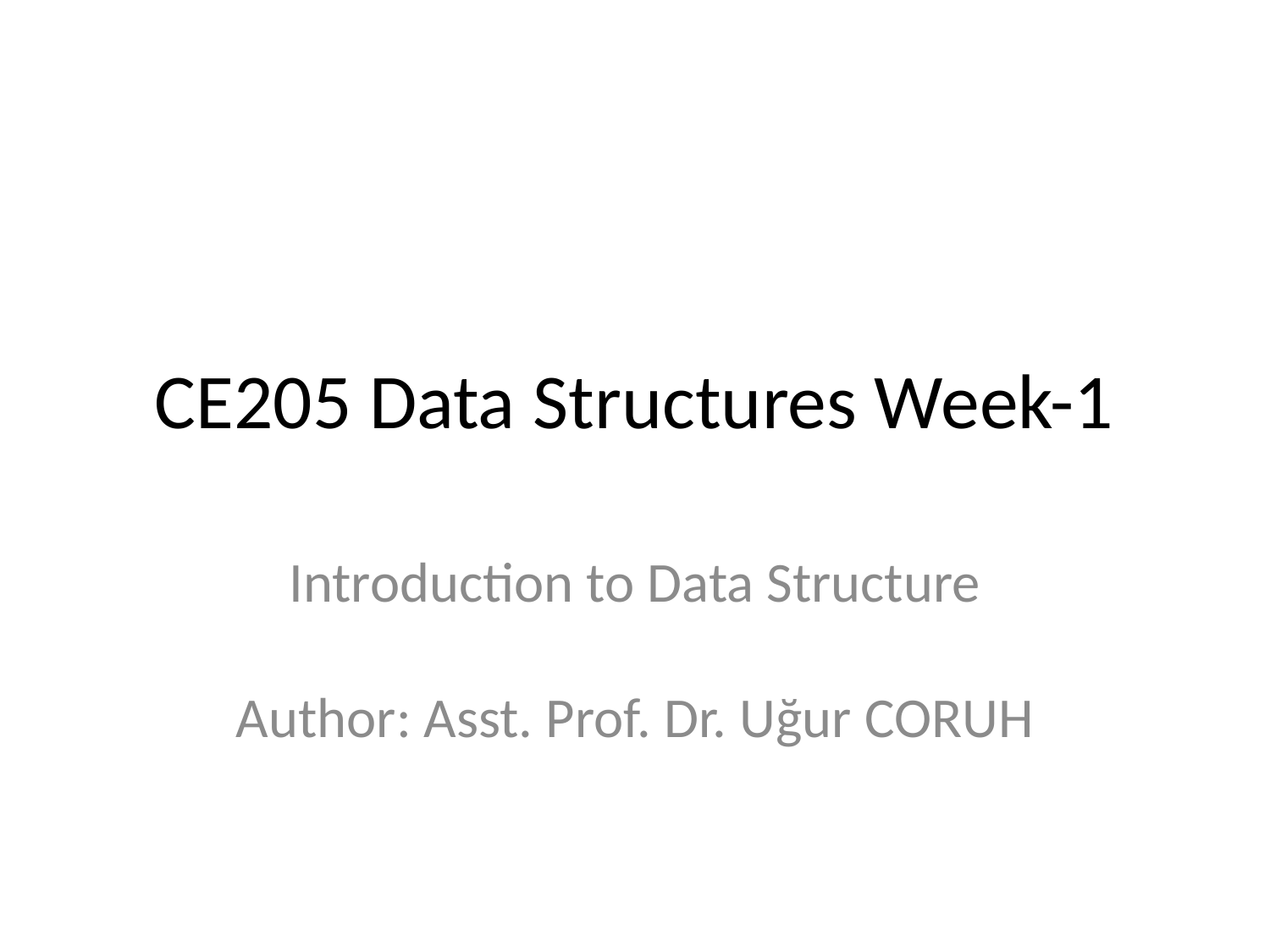

# CE205 Data Structures Week-1
Introduction to Data Structure
Author: Asst. Prof. Dr. Uğur CORUH